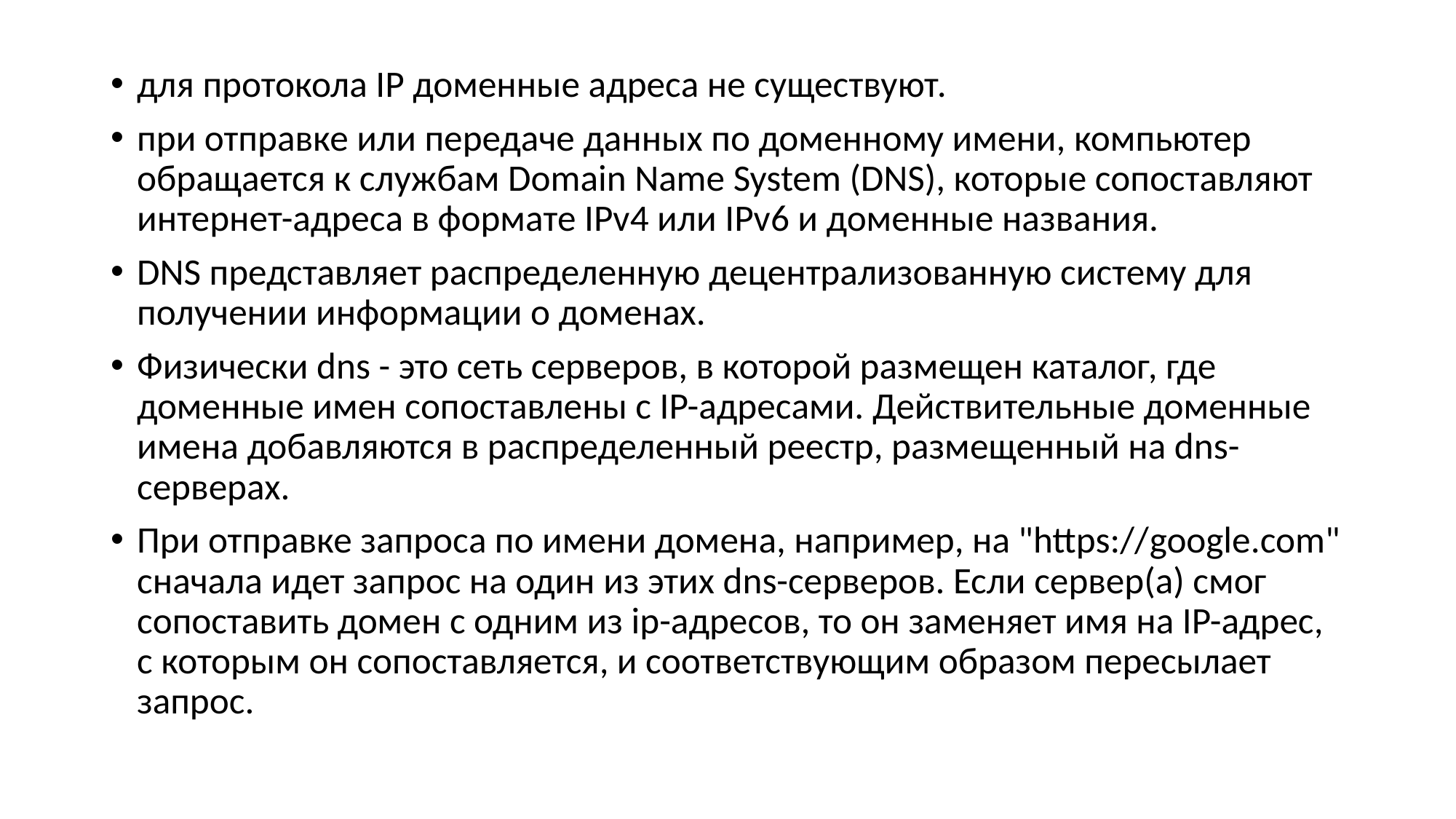

для протокола IP доменные адреса не существуют.
при отправке или передаче данных по доменному имени, компьютер обращается к службам Domain Name System (DNS), которые сопоставляют интернет-адреса в формате IPv4 или IPv6 и доменные названия.
DNS представляет распределенную децентрализованную систему для получении информации о доменах.
Физичеcки dns - это сеть серверов, в которой размещен каталог, где доменные имен сопоставлены с IP-адресами. Действительные доменные имена добавляются в распределенный реестр, размещенный на dns-серверах.
При отправке запроса по имени домена, например, на "https://google.com" сначала идет запрос на один из этих dns-серверов. Если сервер(а) смог сопоставить домен с одним из ip-адресов, то он заменяет имя на IP-адрес, с которым он сопоставляется, и соответствующим образом пересылает запрос.